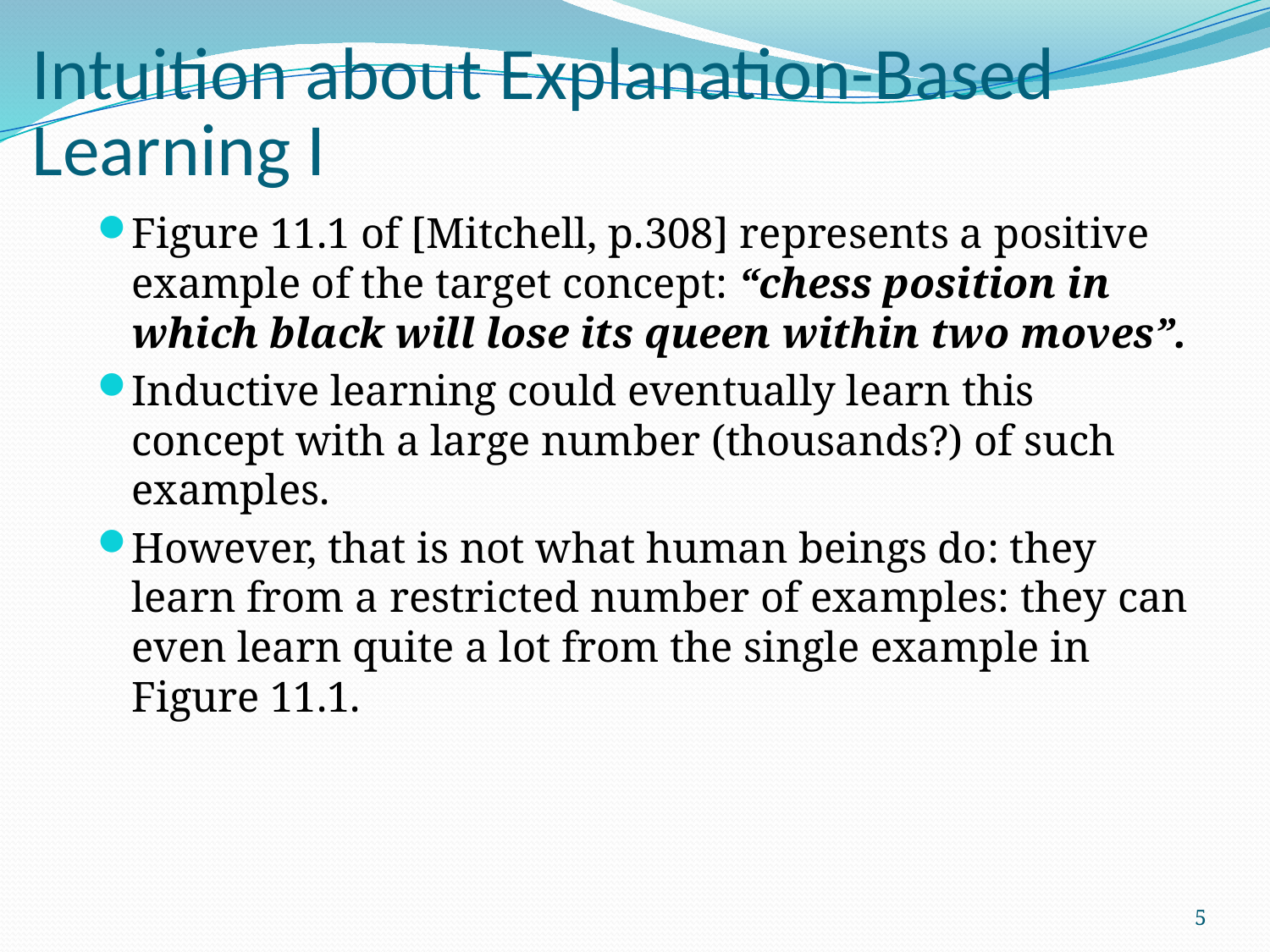

# Intuition about Explanation-Based Learning I
Figure 11.1 of [Mitchell, p.308] represents a positive example of the target concept: “chess position in which black will lose its queen within two moves”.
Inductive learning could eventually learn this concept with a large number (thousands?) of such examples.
However, that is not what human beings do: they learn from a restricted number of examples: they can even learn quite a lot from the single example in Figure 11.1.
5